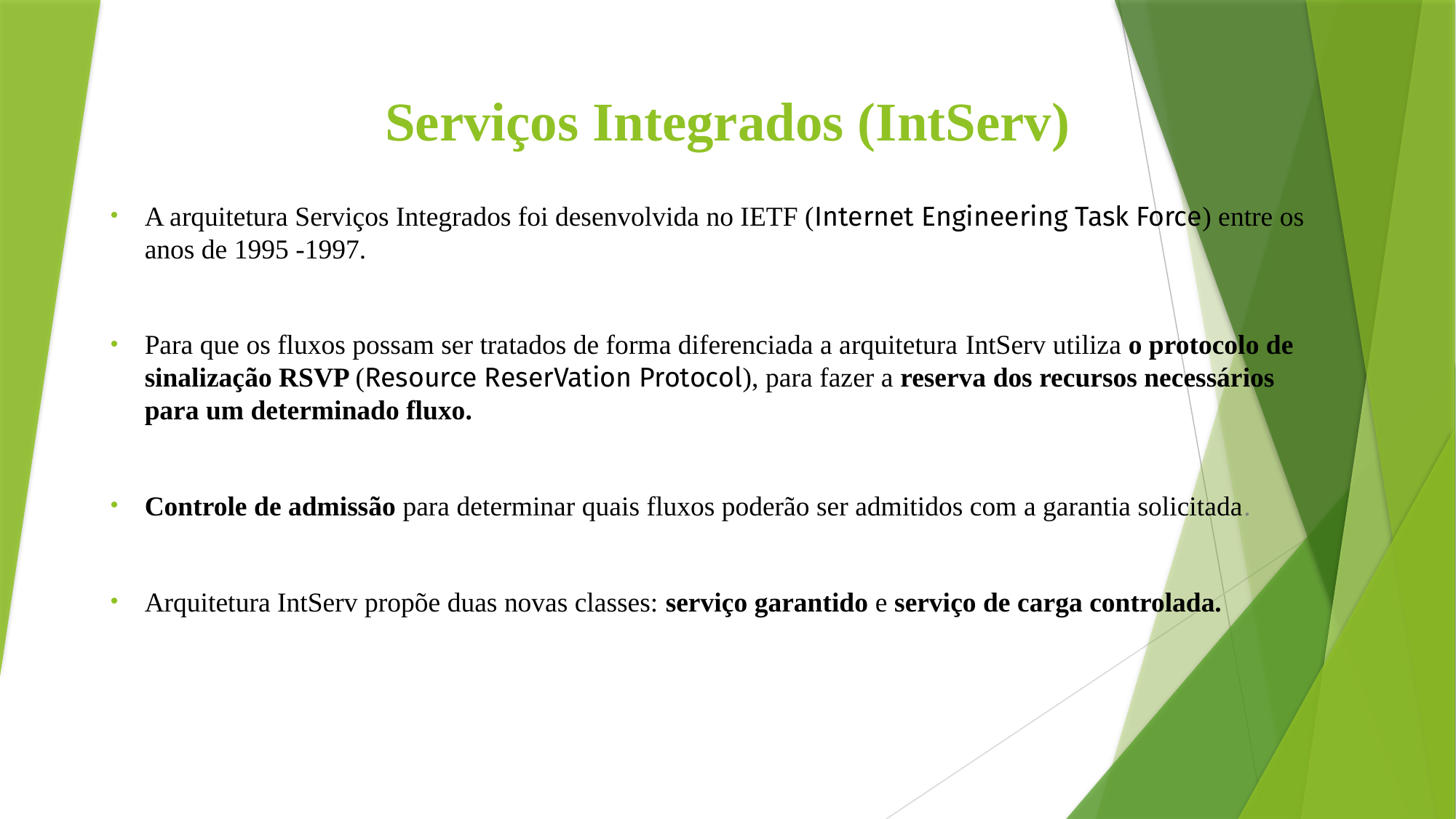

# Serviços Integrados (IntServ)
A arquitetura Serviços Integrados foi desenvolvida no IETF (Internet Engineering Task Force) entre os anos de 1995 -1997.

Para que os fluxos possam ser tratados de forma diferenciada a arquitetura IntServ utiliza o protocolo de sinalização RSVP (Resource ReserVation Protocol), para fazer a reserva dos recursos necessários para um determinado fluxo.

Controle de admissão para determinar quais fluxos poderão ser admitidos com a garantia solicitada.

Arquitetura IntServ propõe duas novas classes: serviço garantido e serviço de carga controlada.